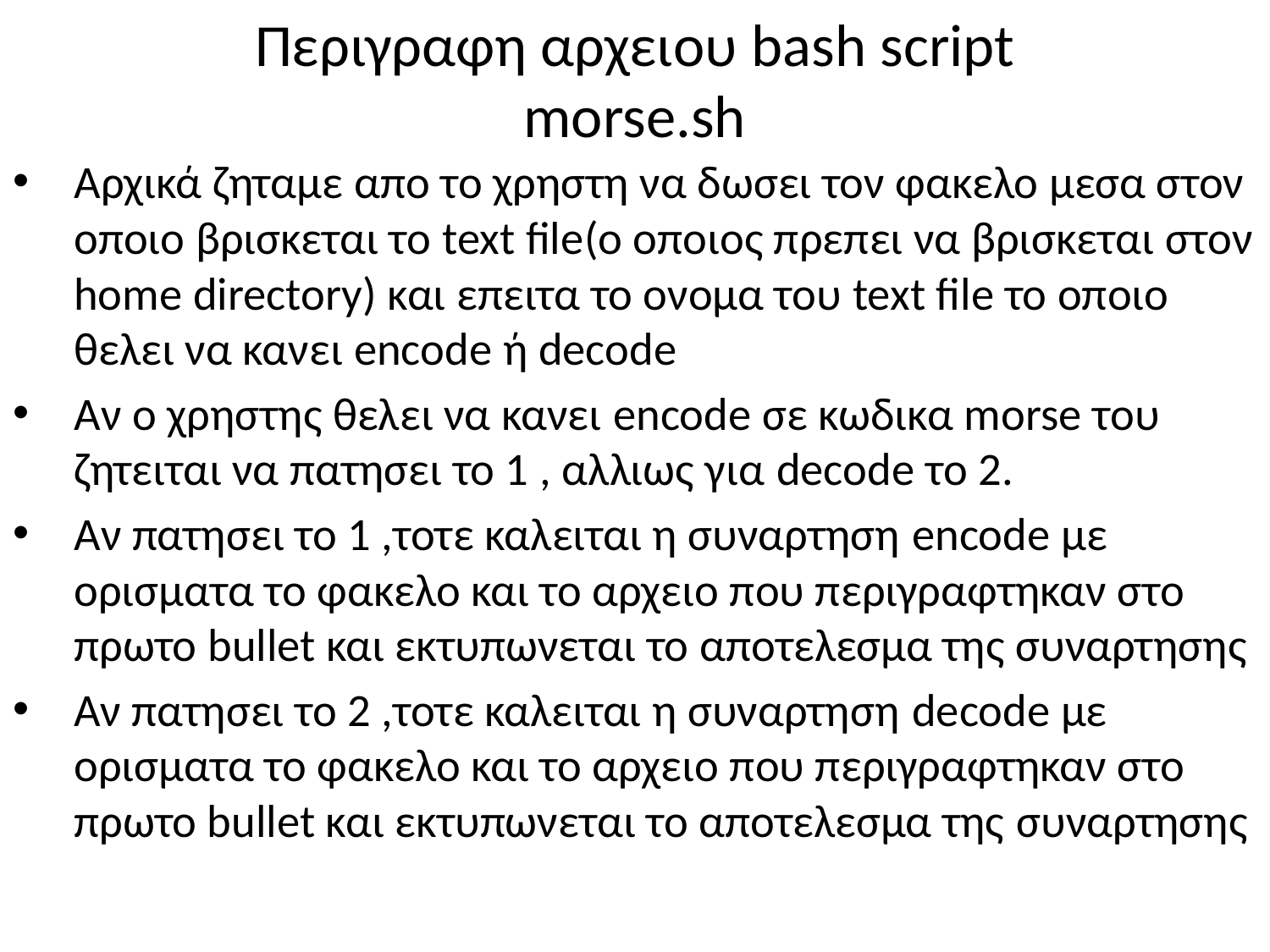

# Περιγραφη αρχειου bash script morse.sh
Aρχικά ζηταμε απο το χρηστη να δωσει τον φακελο μεσα στον οποιο βρισκεται το text file(ο οποιος πρεπει να βρισκεται στον home directory) και επειτα το ονομα του text file το οποιο θελει να κανει encode ή decode
Aν o χρηστης θελει να κανει encode σε κωδικα morse του ζητειται να πατησει το 1 , αλλιως για decode τo 2.
Aν πατησει το 1 ,τοτε καλειται η συναρτηση encode με ορισματα το φακελο και το αρχειο που περιγραφτηκαν στο πρωτο bullet και εκτυπωνεται το αποτελεσμα της συναρτησης
Aν πατησει το 2 ,τοτε καλειται η συναρτηση decode με ορισματα το φακελο και το αρχειο που περιγραφτηκαν στο πρωτο bullet και εκτυπωνεται το αποτελεσμα της συναρτησης